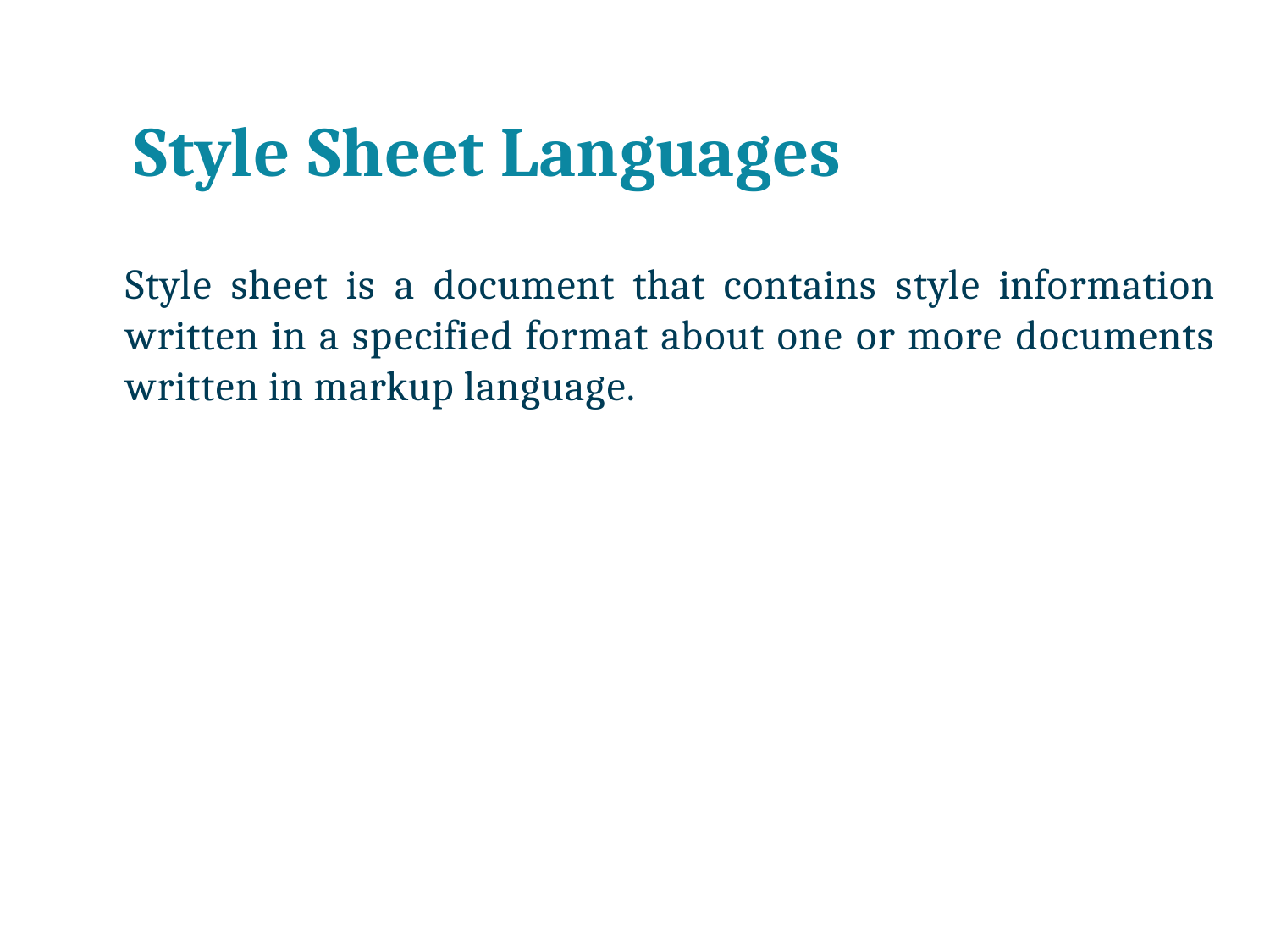

# Style Sheet Languages
Style sheet is a document that contains style information written in a specified format about one or more documents written in markup language.